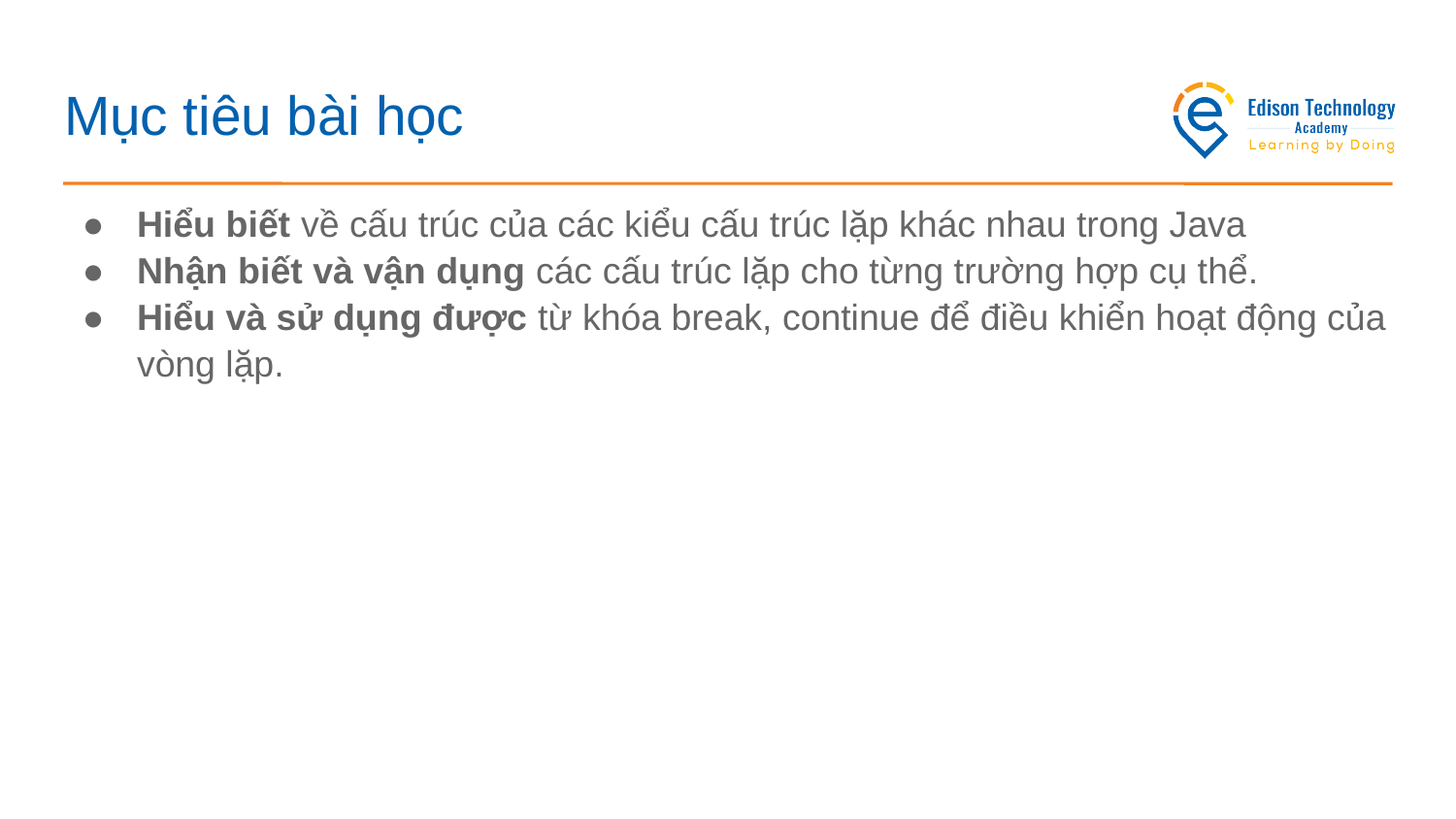

# Mục tiêu bài học
Hiểu biết về cấu trúc của các kiểu cấu trúc lặp khác nhau trong Java
Nhận biết và vận dụng các cấu trúc lặp cho từng trường hợp cụ thể.
Hiểu và sử dụng được từ khóa break, continue để điều khiển hoạt động của vòng lặp.